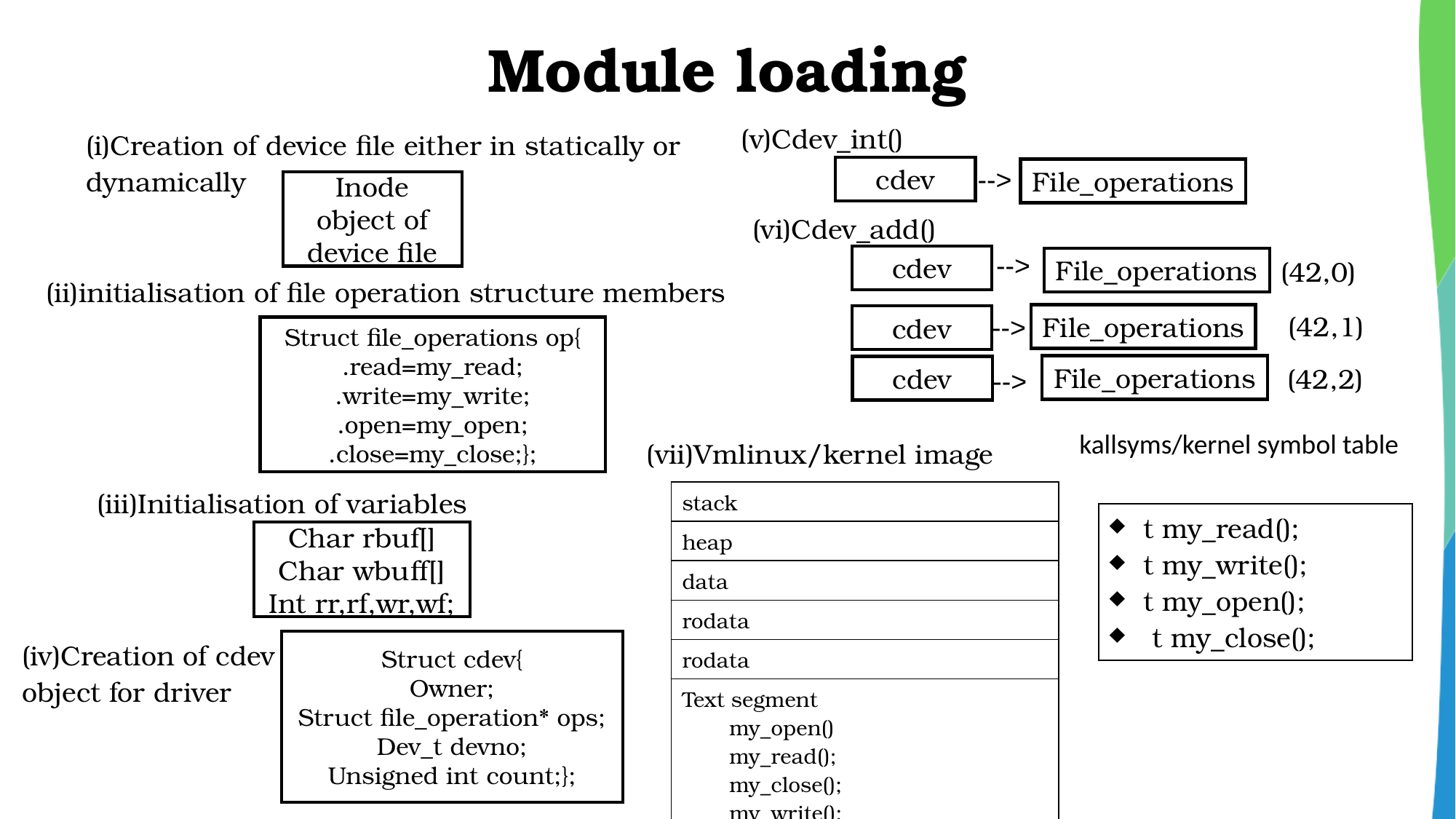

# Module loading
| (v)Cdev\_int() |
| --- |
| (i)Creation of device file either in statically or dynamically |
| --- |
cdev
| --> |
| --- |
File_operations
Inode object of device file
| (vi)Cdev\_add() |
| --- |
| --> |
| --- |
cdev
cdev
| (42,0) |
| --- |
File_operations
| (ii)initialisation of file operation structure members |
| --- |
| (42,1) |
| --- |
File_operations
cdev
| --> |
| --- |
Struct file_operations op{
.read=my_read;
.write=my_write;
.open=my_open;
.close=my_close;};
| (42,2) |
| --- |
File_operations
cdev
| --> |
| --- |
| kallsyms/kernel symbol table |
| --- |
| (vii)Vmlinux/kernel image |
| --- |
| (iii)Initialisation of variables |
| --- |
| stack |
| --- |
| heap |
| data |
| rodata |
| rodata |
| Text segment my\_open() my\_read(); my\_close(); my\_write(); |
| t my\_read(); t my\_write(); t my\_open(); t my\_close(); |
| --- |
Char rbuf[]
Char wbuff[]
Int rr,rf,wr,wf;
| (iv)Creation of cdev object for driver |
| --- |
Struct cdev{
Owner;
Struct file_operation* ops;
Dev_t devno;
Unsigned int count;};